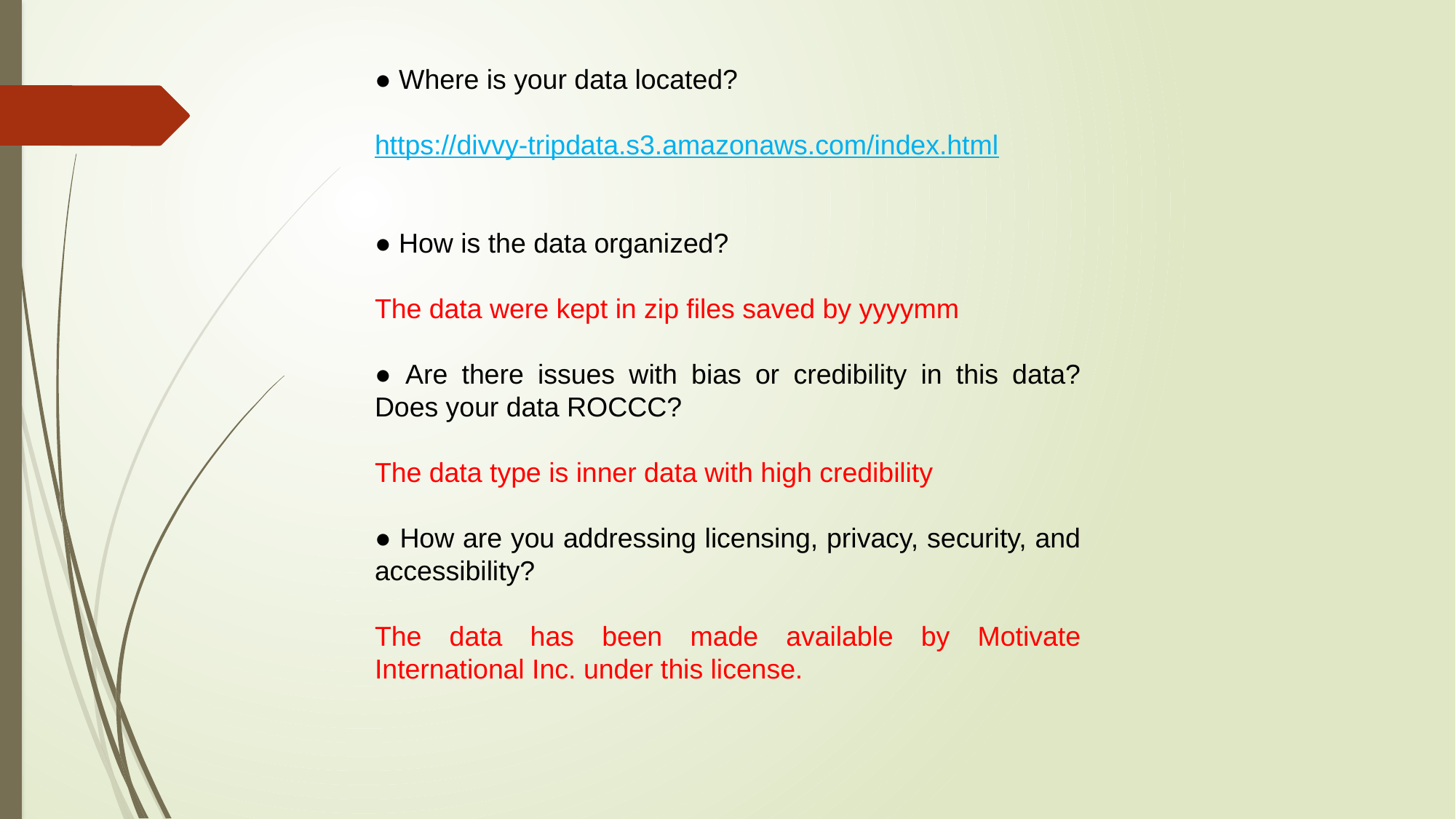

● Where is your data located?
https://divvy-tripdata.s3.amazonaws.com/index.html

● How is the data organized?
The data were kept in zip files saved by yyyymm

● Are there issues with bias or credibility in this data? Does your data ROCCC?
The data type is inner data with high credibility
● How are you addressing licensing, privacy, security, and accessibility?
The data has been made available by Motivate International Inc. under this license.